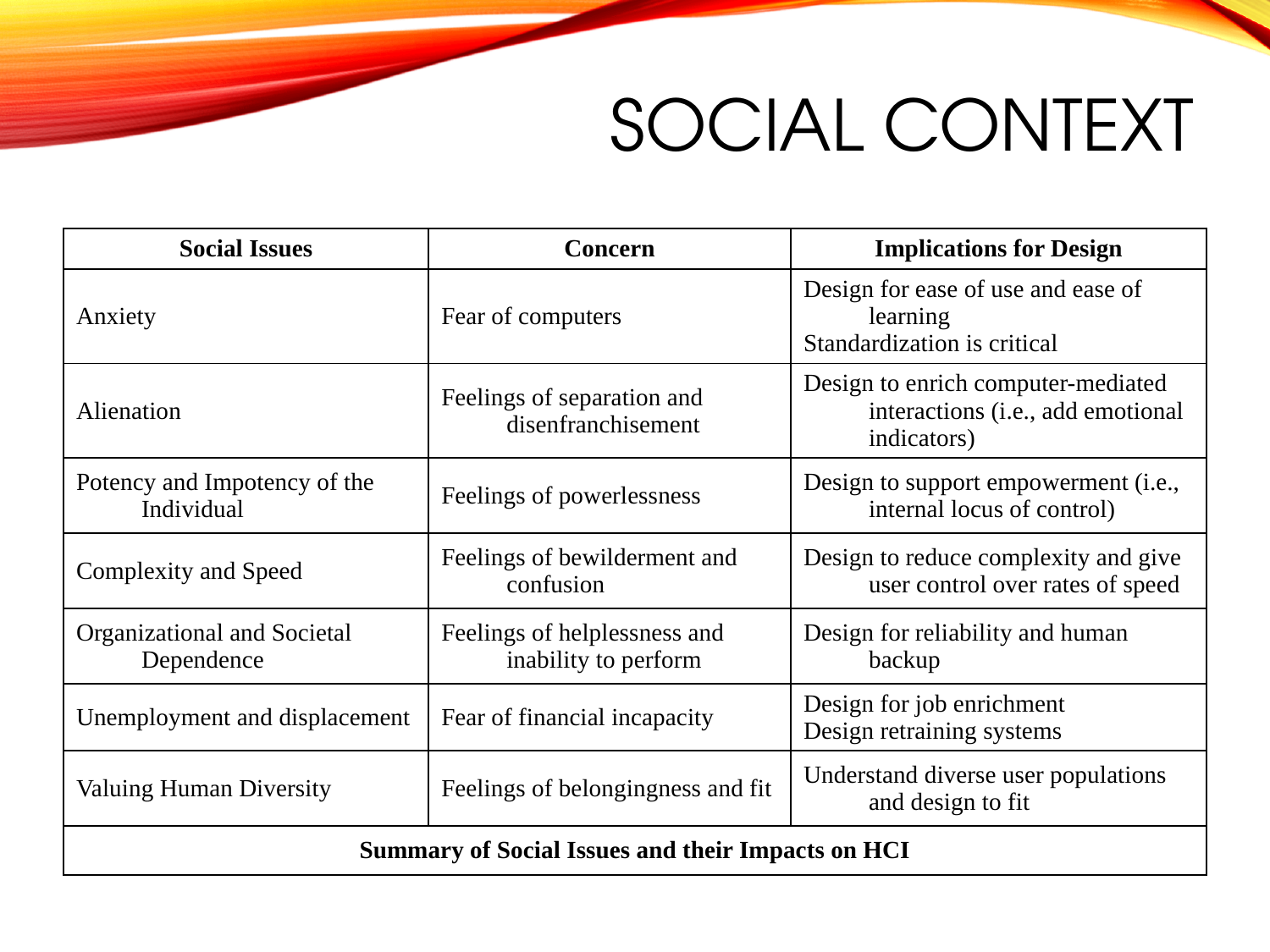

# Social Context
| Social Issues | Concern | Implications for Design |
| --- | --- | --- |
| Anxiety | Fear of computers | Design for ease of use and ease of learning Standardization is critical |
| Alienation | Feelings of separation and disenfranchisement | Design to enrich computer-mediated interactions (i.e., add emotional indicators) |
| Potency and Impotency of the Individual | Feelings of powerlessness | Design to support empowerment (i.e., internal locus of control) |
| Complexity and Speed | Feelings of bewilderment and confusion | Design to reduce complexity and give user control over rates of speed |
| Organizational and Societal Dependence | Feelings of helplessness and inability to perform | Design for reliability and human backup |
| Unemployment and displacement | Fear of financial incapacity | Design for job enrichment Design retraining systems |
| Valuing Human Diversity | Feelings of belongingness and fit | Understand diverse user populations and design to fit |
| Summary of Social Issues and their Impacts on HCI |  |  |